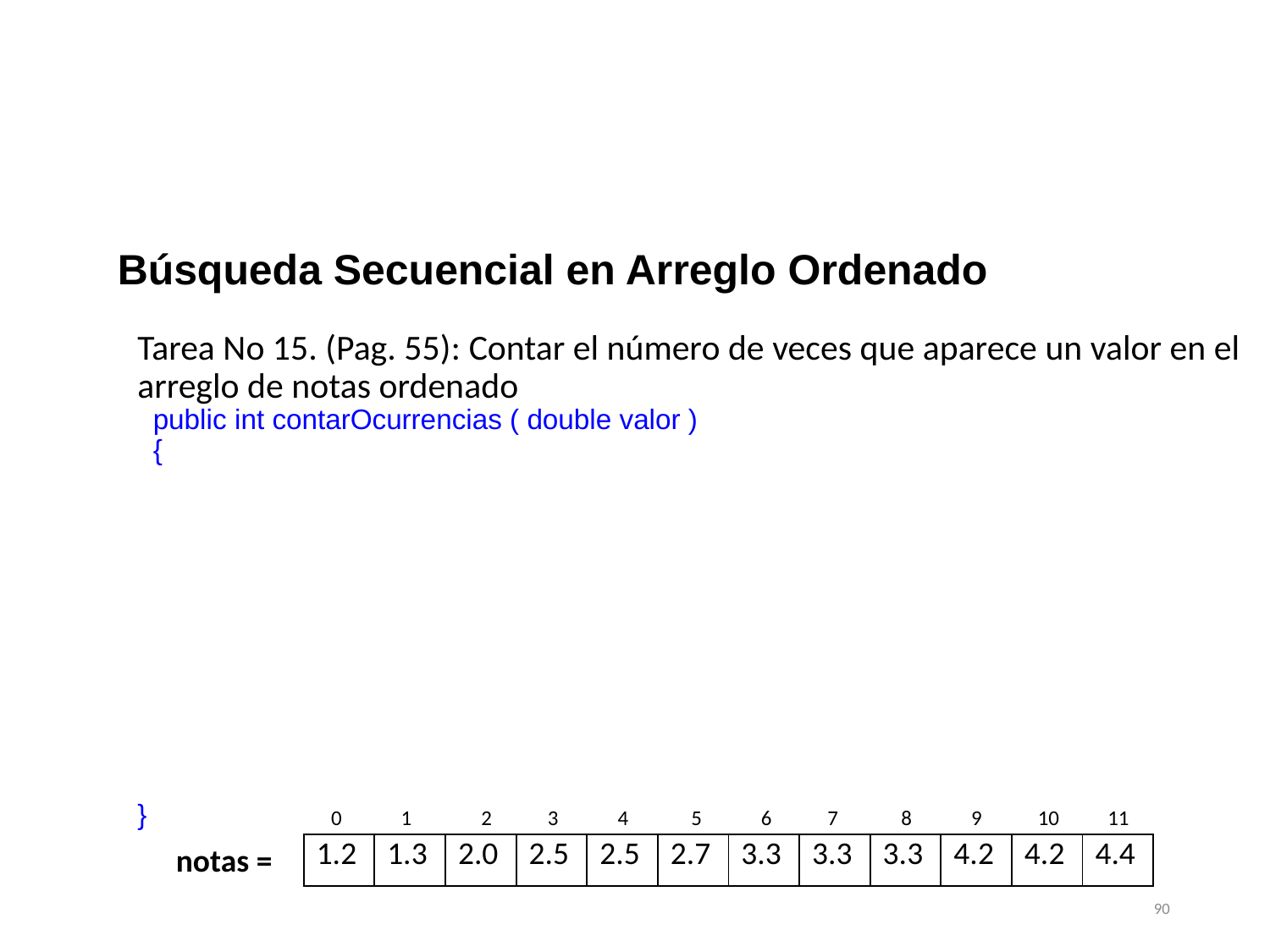

Búsqueda Secuencial en Arreglo Ordenado
Tarea No 15. (Pag. 55): Contar el número de veces que aparece un valor en el arreglo de notas ordenado
  public int contarOcurrencias ( double valor )
  {

}
0
1
2
3
4
5
6
7
8
9
10
11
notas =
| 1.2 | 1.3 | 2.0 | 2.5 | 2.5 | 2.7 | 3.3 | 3.3 | 3.3 | 4.2 | 4.2 | 4.4 |
| --- | --- | --- | --- | --- | --- | --- | --- | --- | --- | --- | --- |
90